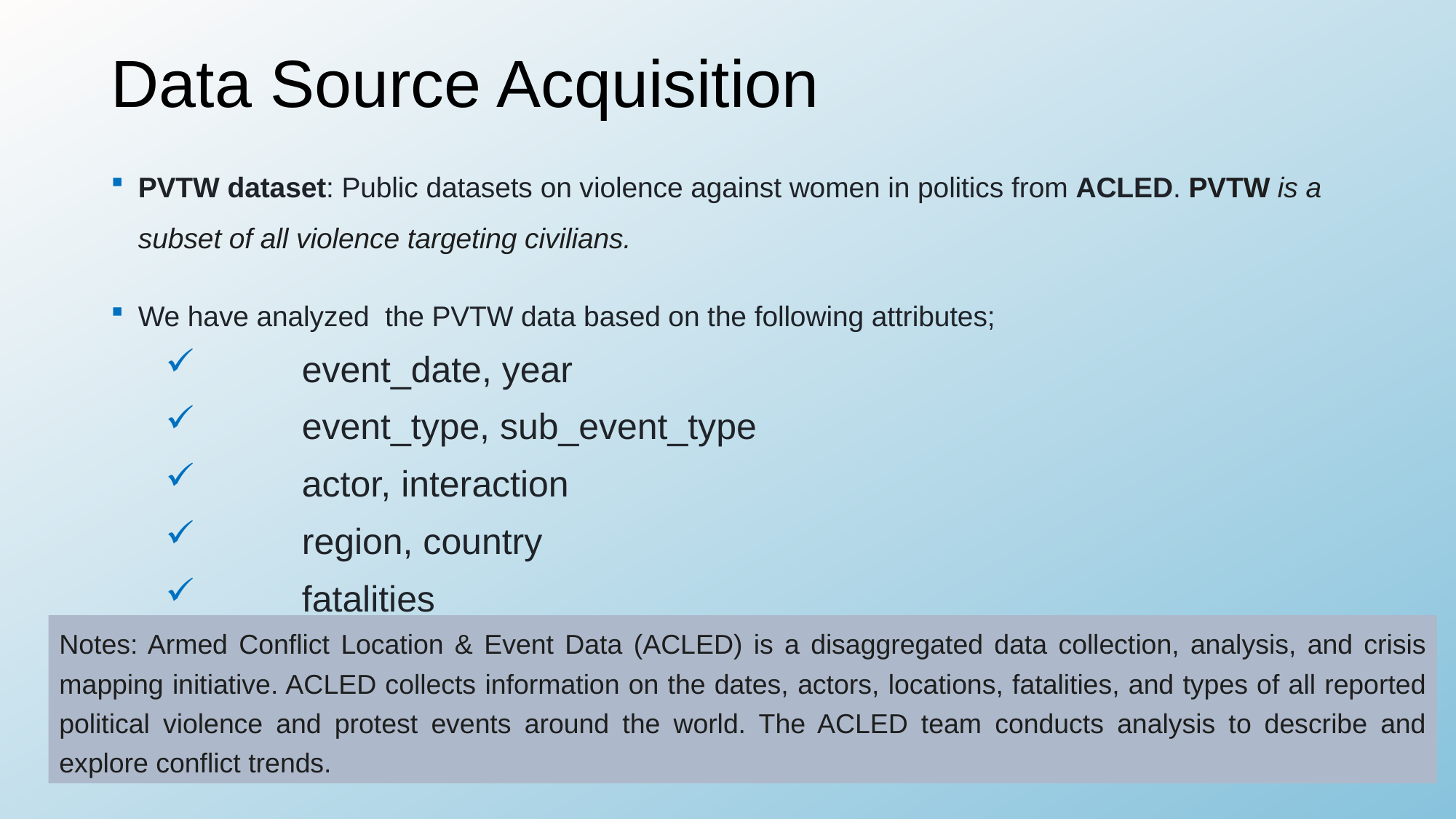

# Data Source Acquisition
PVTW dataset: Public datasets on violence against women in politics from ACLED. PVTW is a subset of all violence targeting civilians.

We have analyzed  the PVTW data based on the following attributes;
	event_date, year
	event_type, sub_event_type
	actor, interaction
	region, country
	fatalities
	notes….

Notes: Armed Conflict Location & Event Data (ACLED) is a disaggregated data collection, analysis, and crisis mapping initiative. ACLED collects information on the dates, actors, locations, fatalities, and types of all reported political violence and protest events around the world. The ACLED team conducts analysis to describe and explore conflict trends.
7